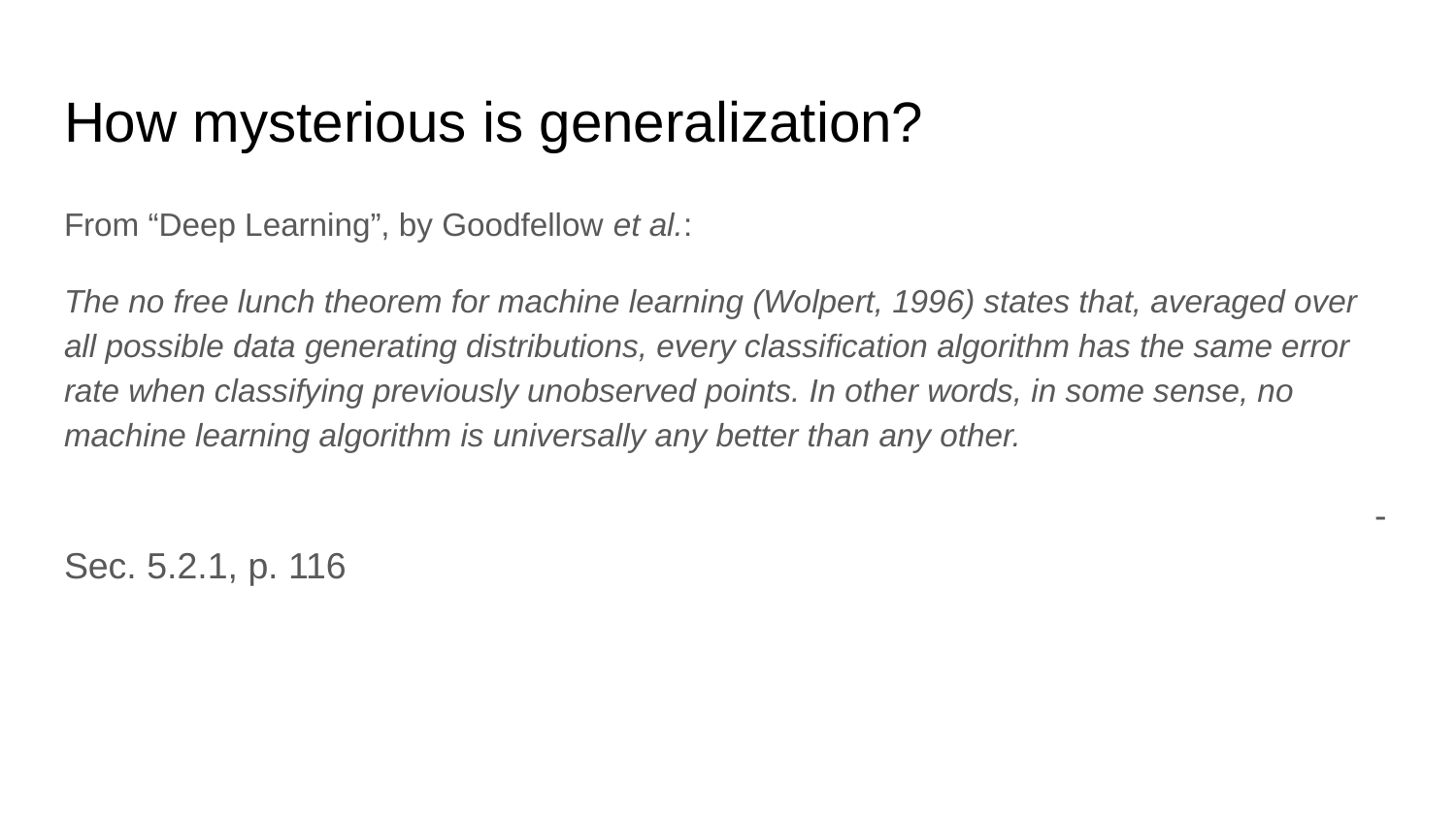

# How mysterious is generalization?
From “Deep Learning”, by Goodfellow et al.:
The no free lunch theorem for machine learning (Wolpert, 1996) states that, averaged over all possible data generating distributions, every classification algorithm has the same error rate when classifying previously unobserved points. In other words, in some sense, no machine learning algorithm is universally any better than any other.
									- Sec. 5.2.1, p. 116